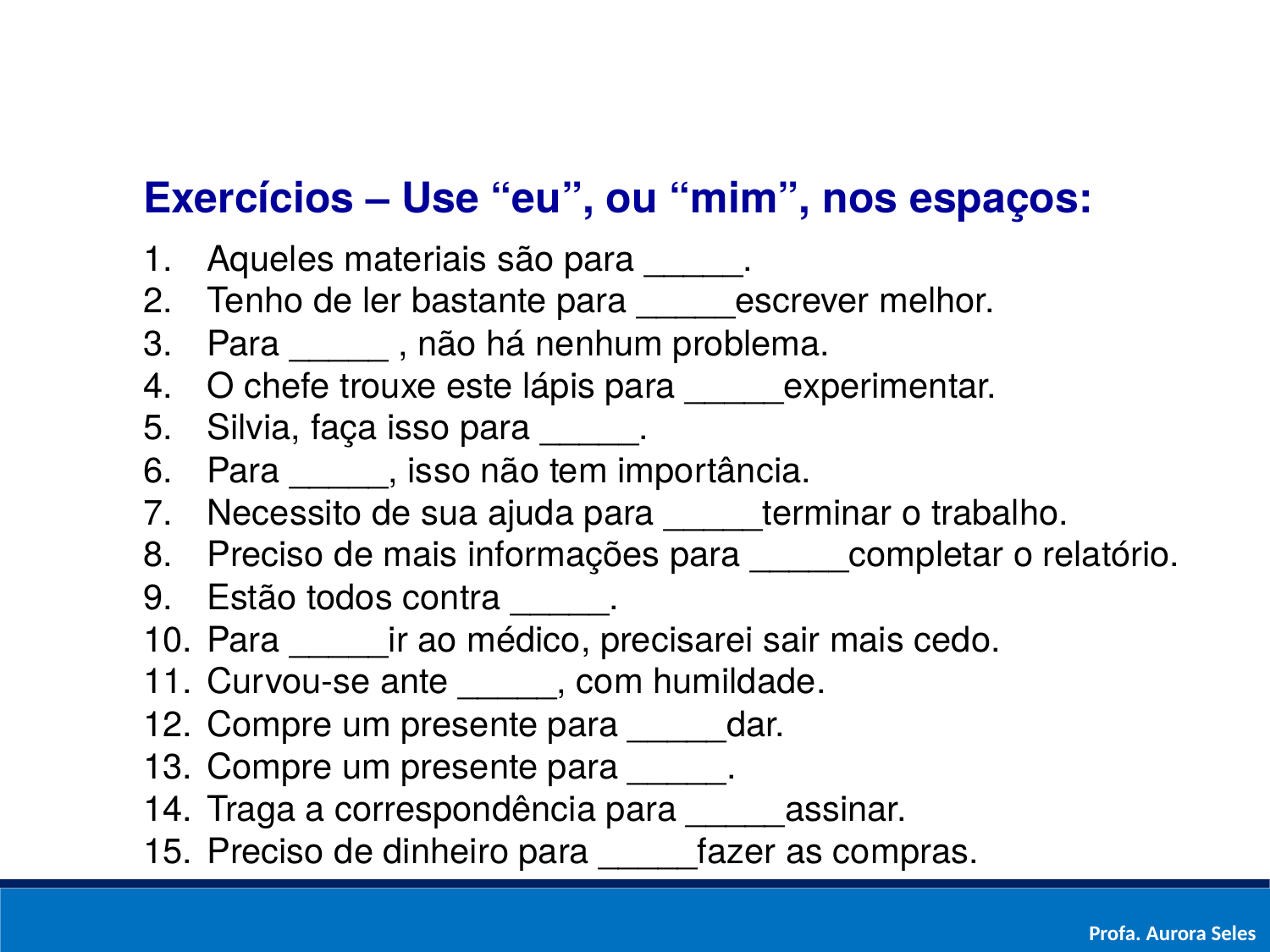

Exercícios – Use “eu”, ou “mim”, nos espaços:

Aqueles materiais são para _____.
Tenho de ler bastante para _____escrever melhor.
Para _____ , não há nenhum problema.
O chefe trouxe este lápis para _____experimentar.
Silvia, faça isso para _____.
Para _____, isso não tem importância.
Necessito de sua ajuda para _____terminar o trabalho.
Preciso de mais informações para _____completar o relatório.
Estão todos contra _____.
Para _____ir ao médico, precisarei sair mais cedo.
Curvou-se ante _____, com humildade.
Compre um presente para _____dar.
Compre um presente para _____.
Traga a correspondência para _____assinar.
Preciso de dinheiro para _____fazer as compras.
Profa. Aurora Seles